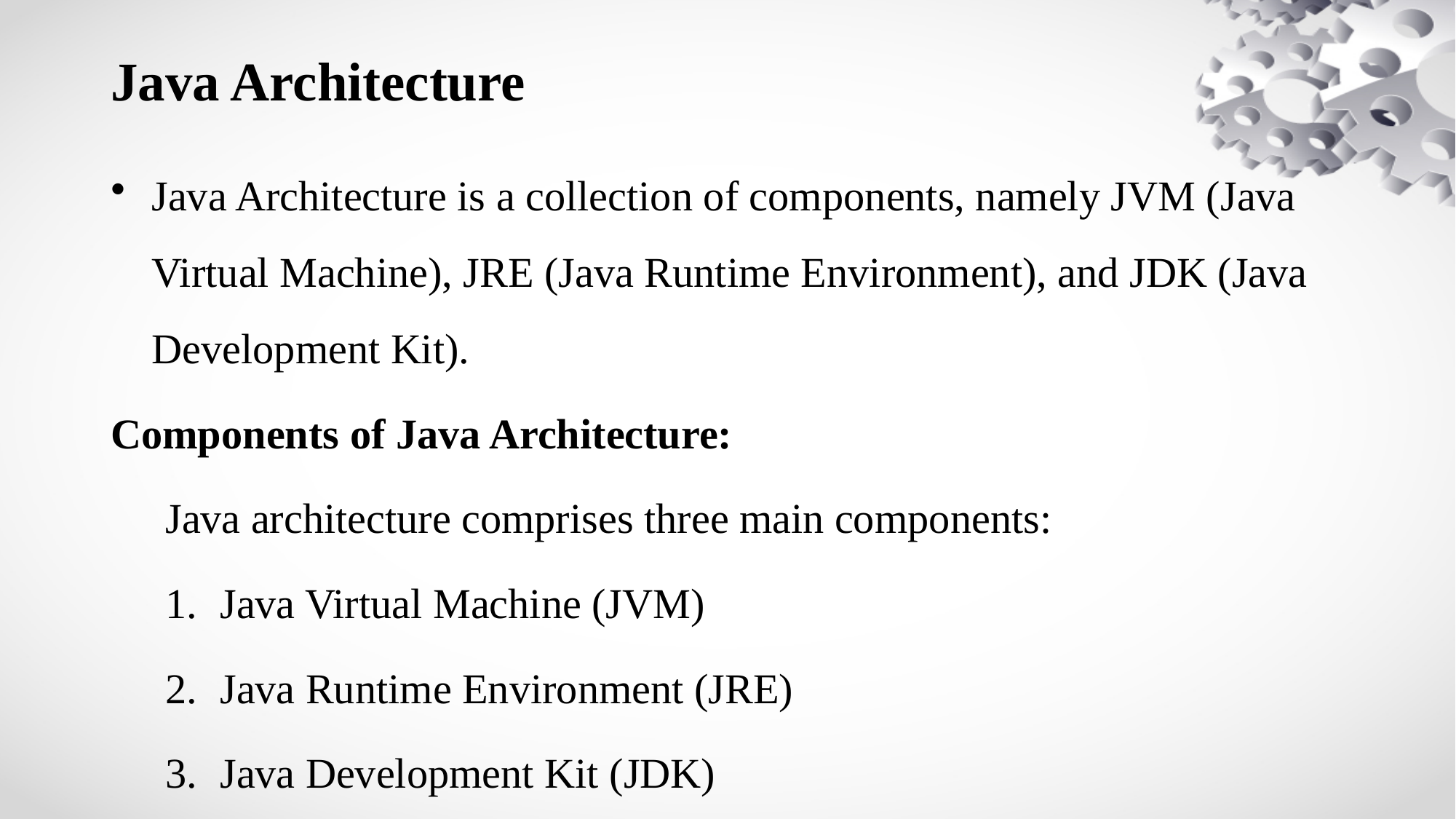

# Java Architecture
Java Architecture is a collection of components, namely JVM (Java Virtual Machine), JRE (Java Runtime Environment), and JDK (Java Development Kit).
Components of Java Architecture:
Java architecture comprises three main components:
Java Virtual Machine (JVM)
Java Runtime Environment (JRE)
Java Development Kit (JDK)